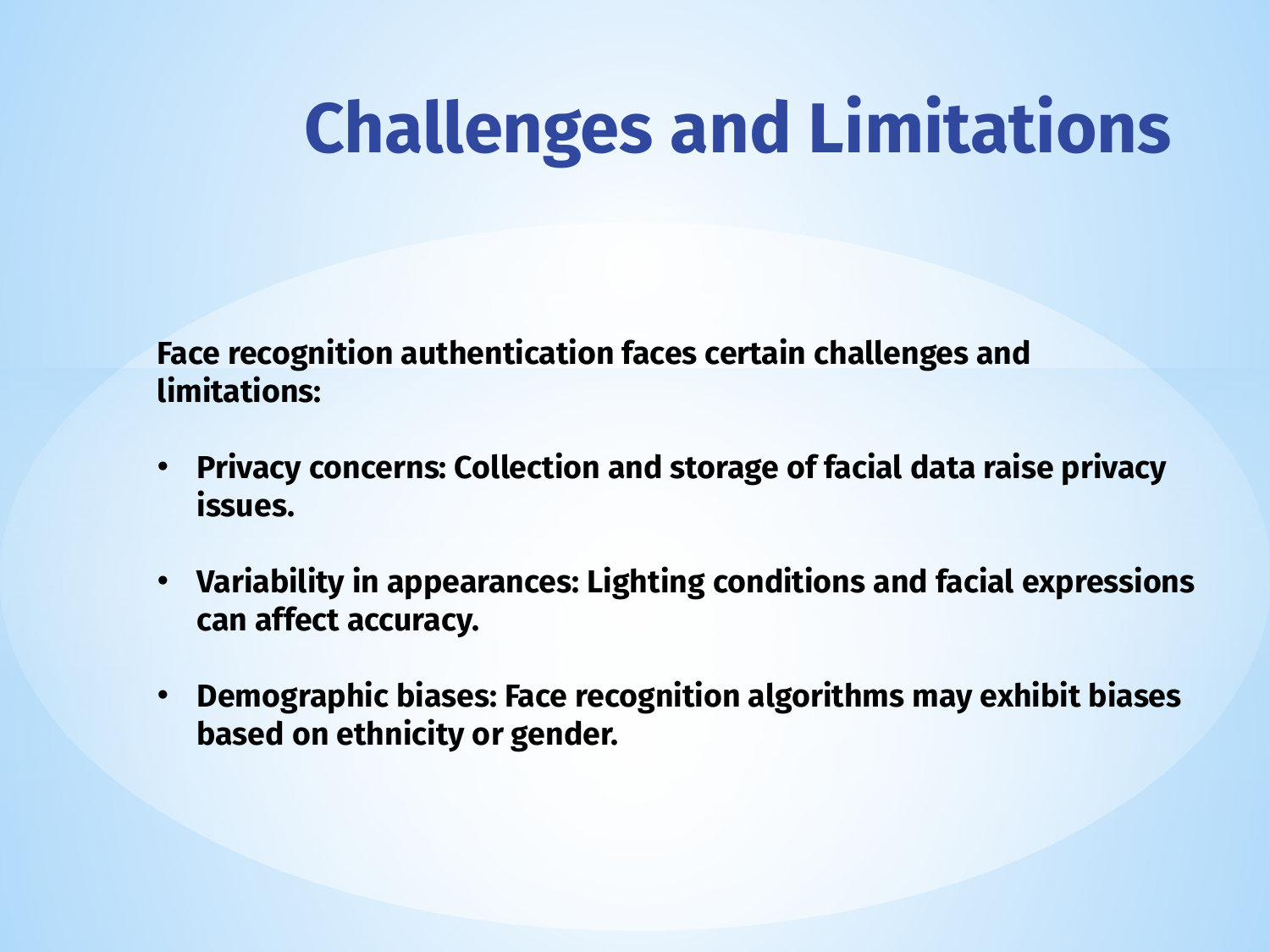

Challenges and Limitations

Face recognition authentication faces certain challenges and limitations:

Privacy concerns: Collection and storage of facial data raise privacy issues.

Variability in appearances: Lighting conditions and facial expressions can affect accuracy.

Demographic biases: Face recognition algorithms may exhibit biases based on ethnicity or gender.